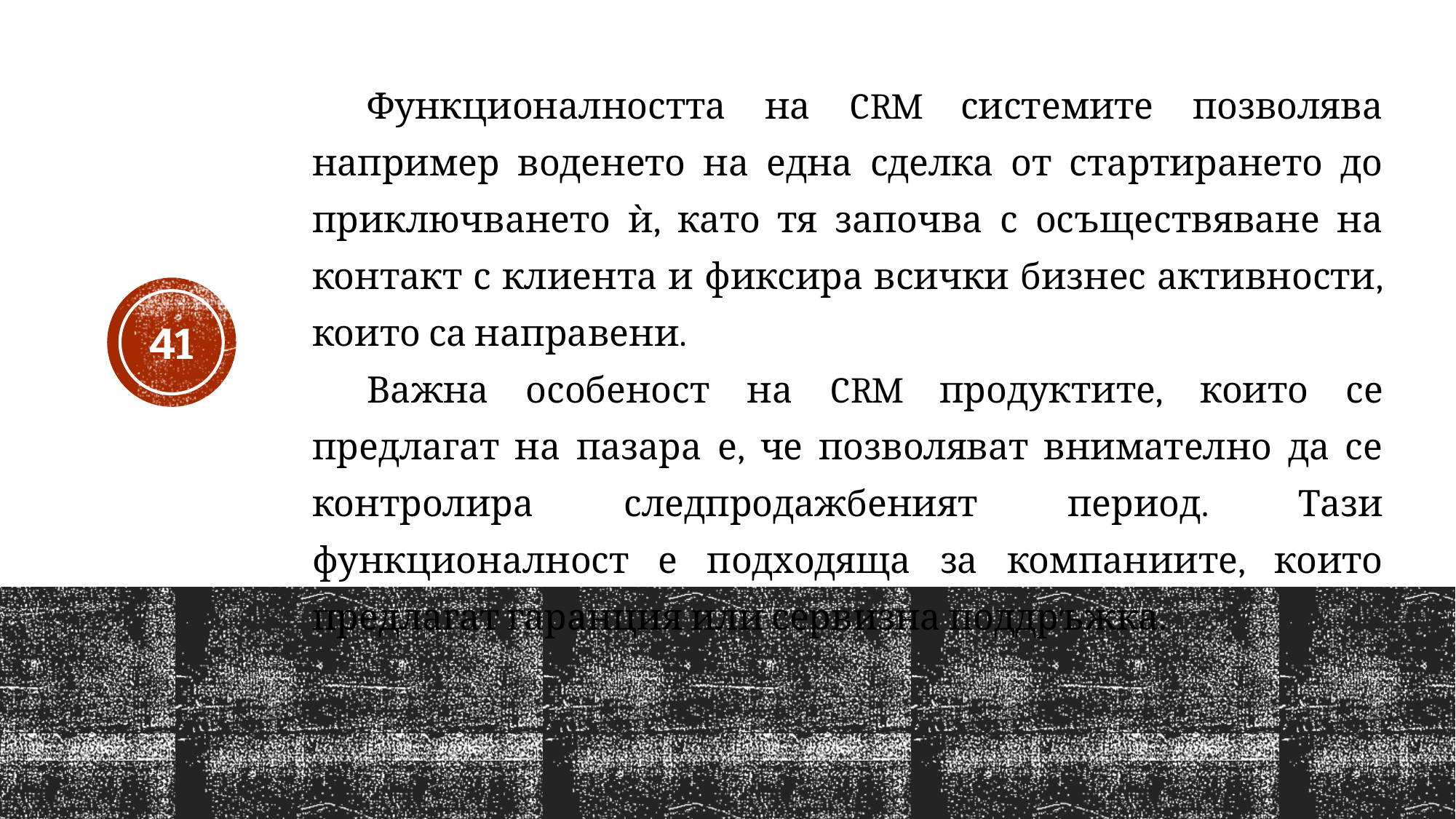

Функционалността на CRM системите позволява например воденето на една сделка от стартирането до приключването ѝ, като тя започва с осъществяване на контакт с клиента и фиксира всички бизнес активности, които са направени.
Важна особеност на CRM продуктите, които се предлагат на пазара е, че позволяват внимателно да се контролира следпродажбеният период. Тази функционалност е подходяща за компаниите, които предлагат гаранция или сервизна поддръжка.
41